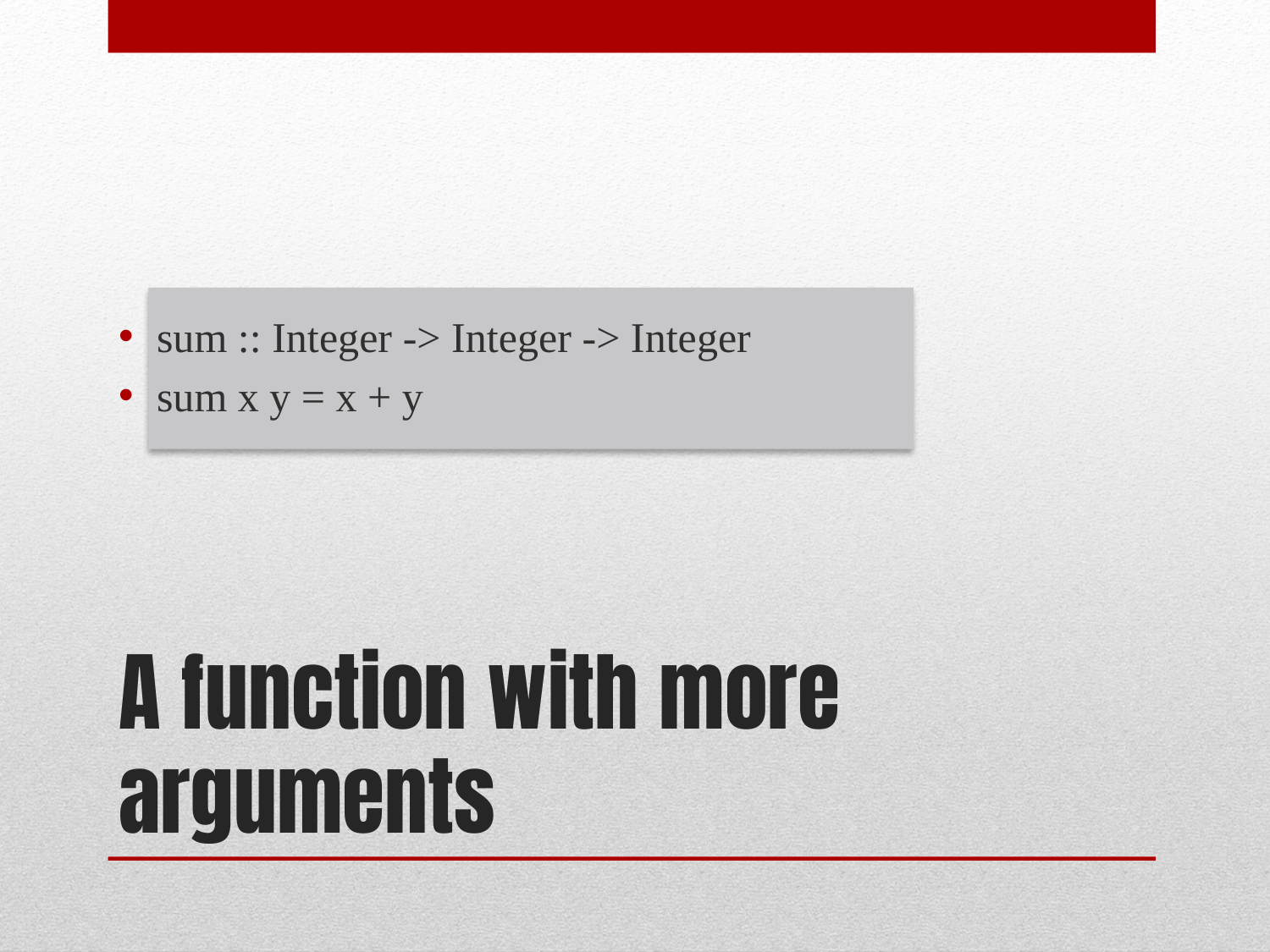

sum :: Integer -> Integer -> Integer
sum x y = x + y

# A function with more arguments